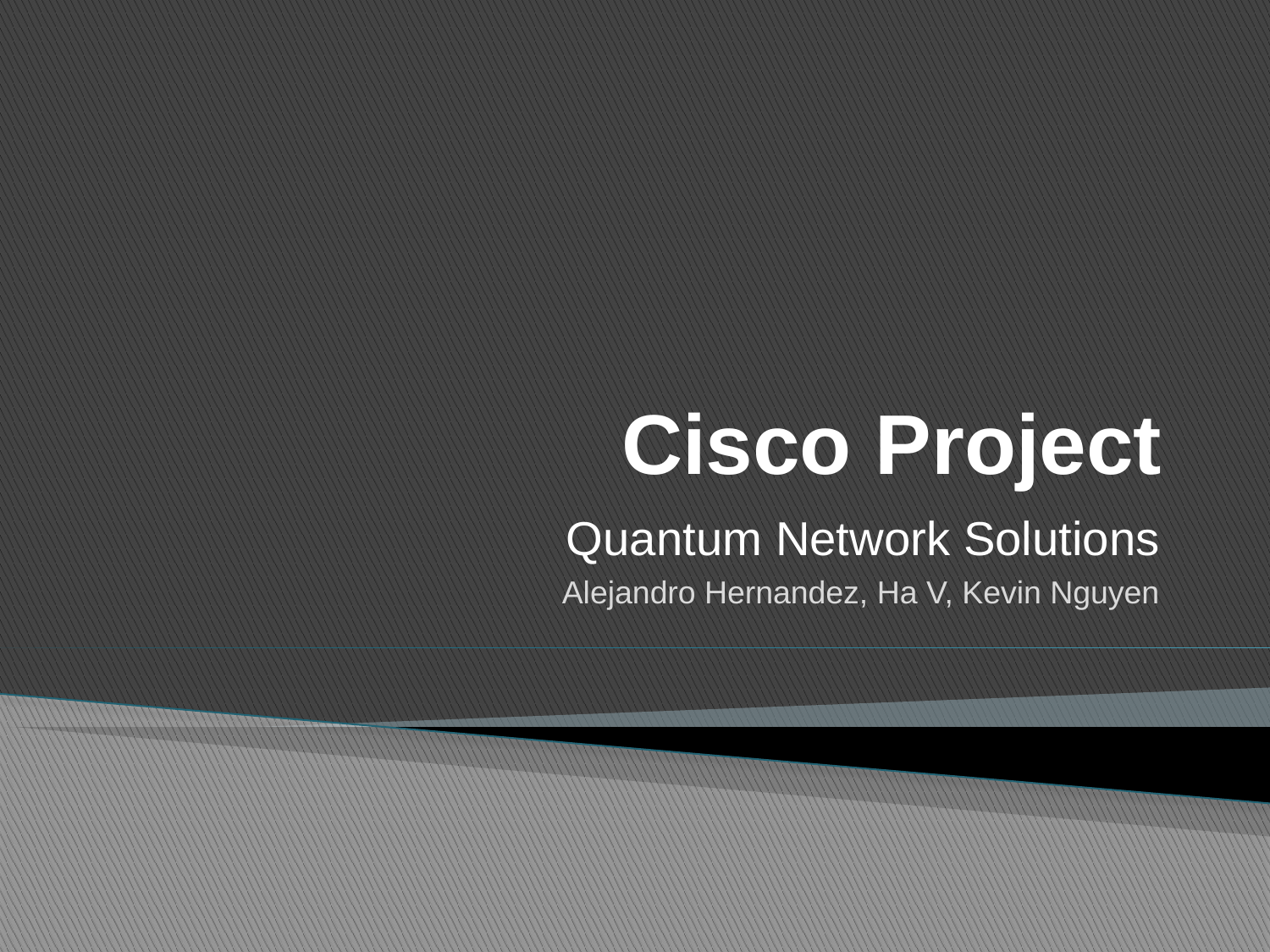

# Cisco Project
Quantum Network Solutions
Alejandro Hernandez, Ha V, Kevin Nguyen